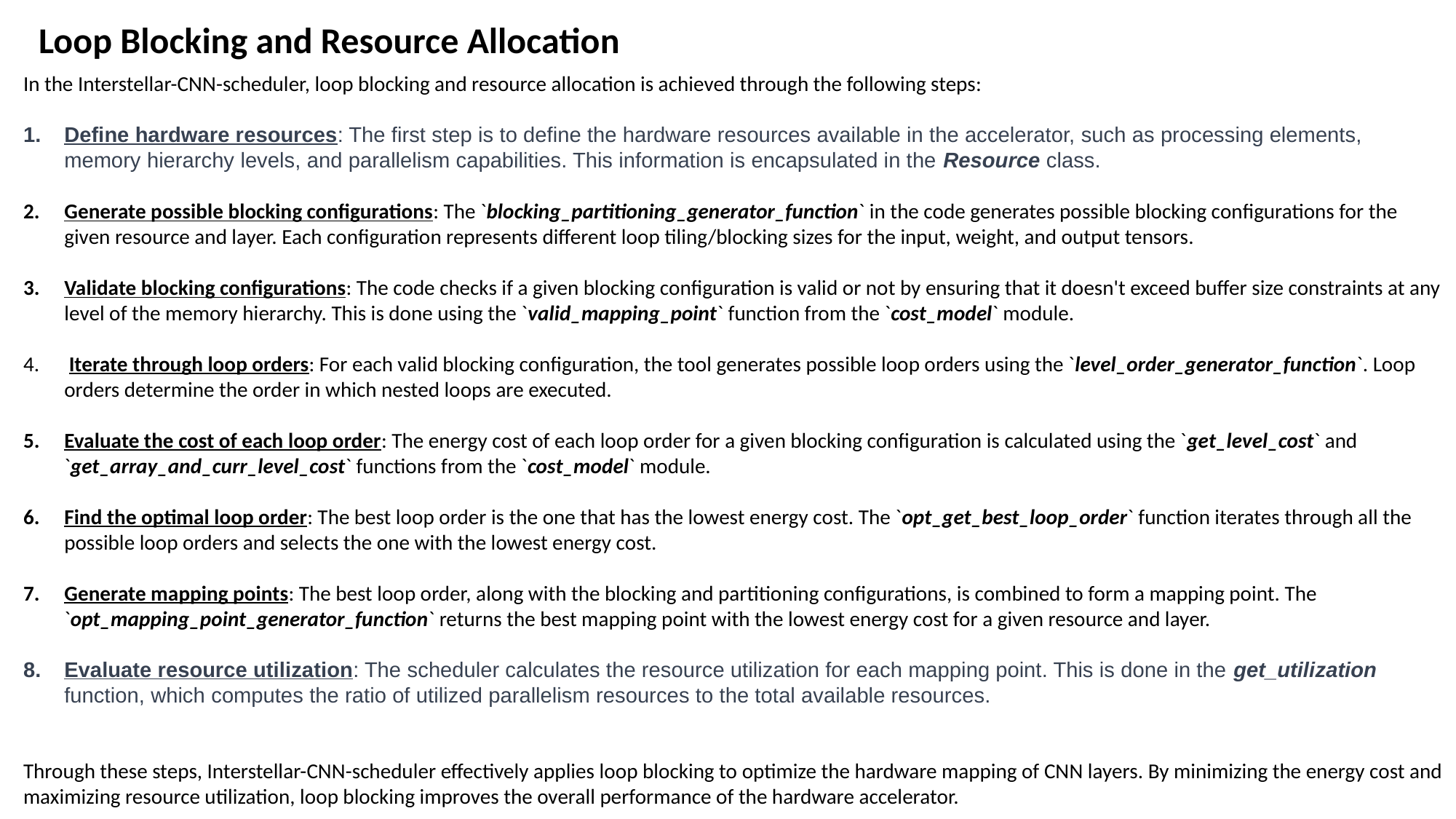

Loop Blocking and Resource Allocation

In the Interstellar-CNN-scheduler, loop blocking and resource allocation is achieved through the following steps:

Define hardware resources: The first step is to define the hardware resources available in the accelerator, such as processing elements, memory hierarchy levels, and parallelism capabilities. This information is encapsulated in the Resource class.

Generate possible blocking configurations: The `blocking_partitioning_generator_function` in the code generates possible blocking configurations for the given resource and layer. Each configuration represents different loop tiling/blocking sizes for the input, weight, and output tensors.

Validate blocking configurations: The code checks if a given blocking configuration is valid or not by ensuring that it doesn't exceed buffer size constraints at any level of the memory hierarchy. This is done using the `valid_mapping_point` function from the `cost_model` module.

 Iterate through loop orders: For each valid blocking configuration, the tool generates possible loop orders using the `level_order_generator_function`. Loop orders determine the order in which nested loops are executed.

Evaluate the cost of each loop order: The energy cost of each loop order for a given blocking configuration is calculated using the `get_level_cost` and `get_array_and_curr_level_cost` functions from the `cost_model` module.

Find the optimal loop order: The best loop order is the one that has the lowest energy cost. The `opt_get_best_loop_order` function iterates through all the possible loop orders and selects the one with the lowest energy cost.

Generate mapping points: The best loop order, along with the blocking and partitioning configurations, is combined to form a mapping point. The `opt_mapping_point_generator_function` returns the best mapping point with the lowest energy cost for a given resource and layer.

Evaluate resource utilization: The scheduler calculates the resource utilization for each mapping point. This is done in the get_utilization function, which computes the ratio of utilized parallelism resources to the total available resources.

Through these steps, Interstellar-CNN-scheduler effectively applies loop blocking to optimize the hardware mapping of CNN layers. By minimizing the energy cost and maximizing resource utilization, loop blocking improves the overall performance of the hardware accelerator.